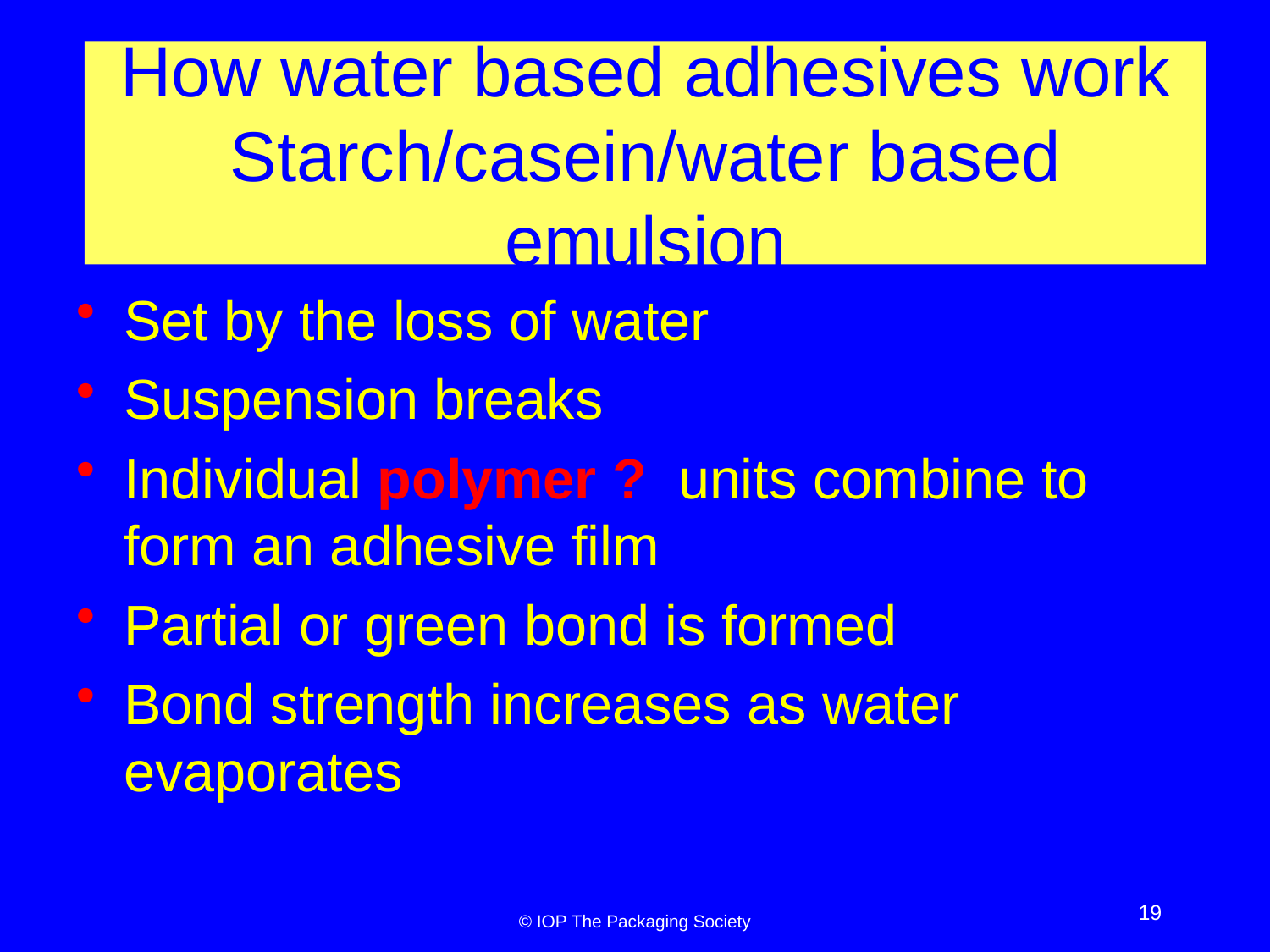

How water based adhesives work
Starch/casein/water based emulsion
Set by the loss of water
Suspension breaks
Individual polymer ?  units combine to form an adhesive film
Partial or green bond is formed
Bond strength increases as water evaporates

19

© IOP The Packaging Society